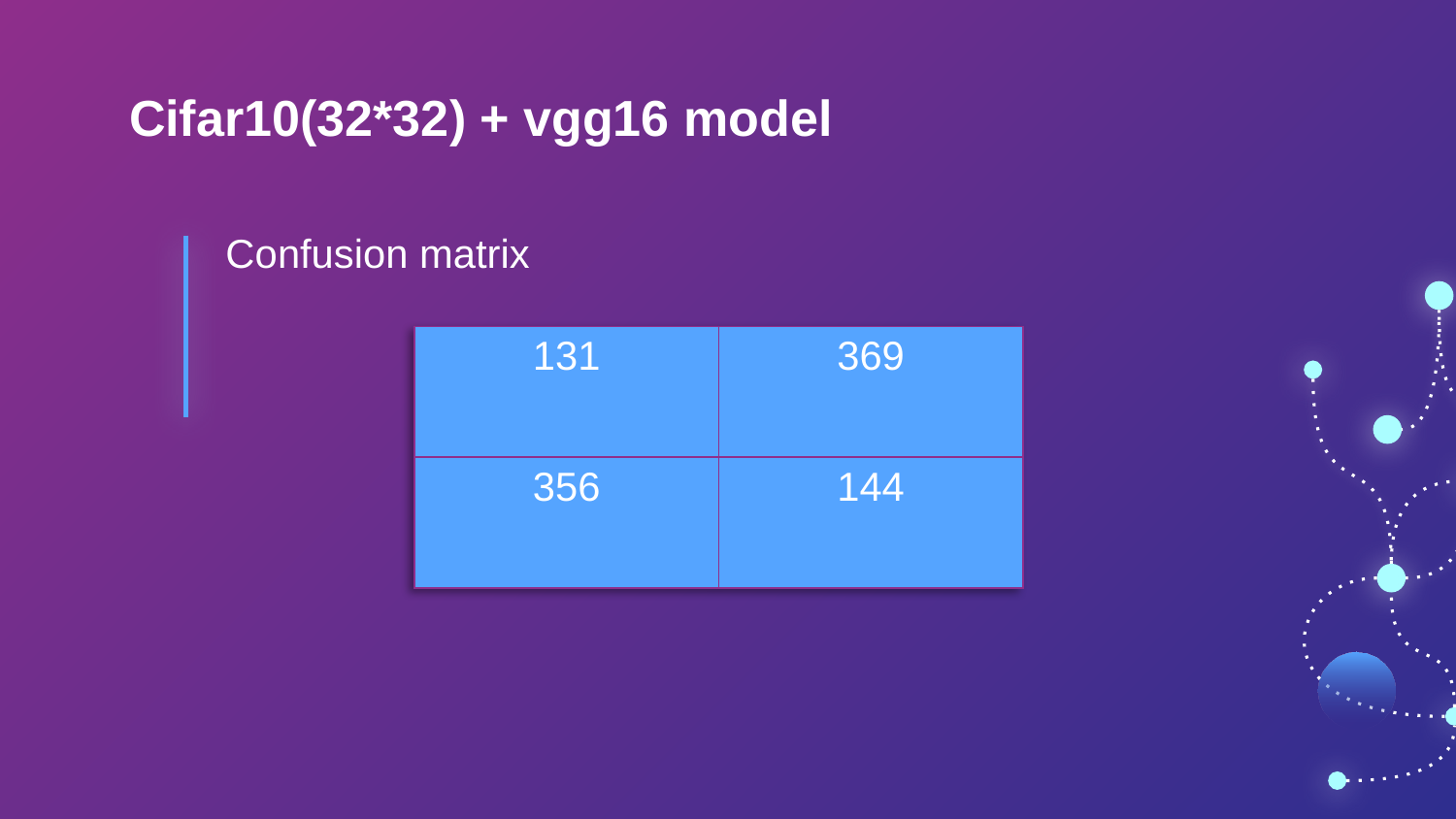

# Cifar10(32*32) + vgg16 model
Confusion matrix
| 131 | 369 |
| --- | --- |
| 356 | 144 |